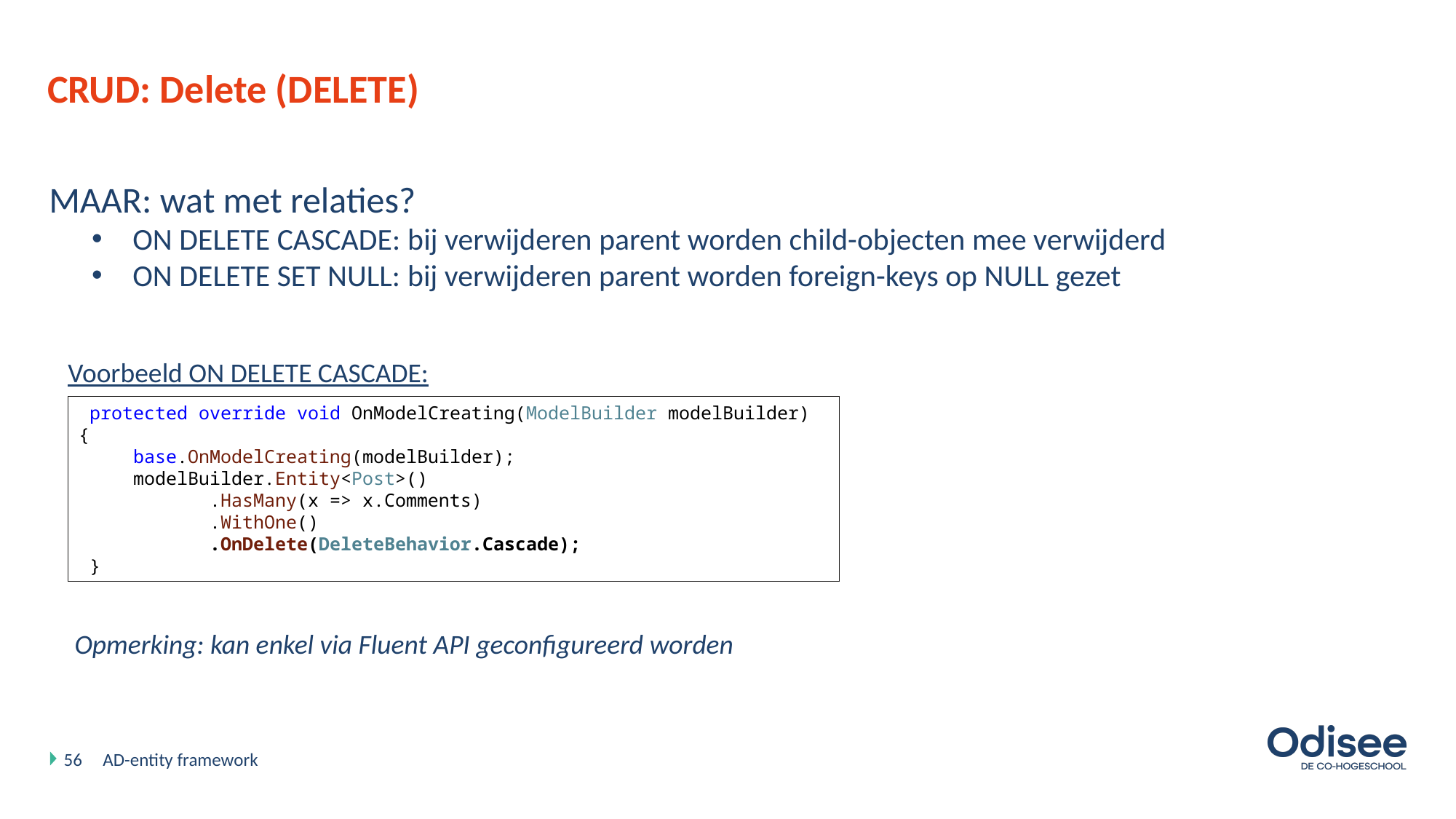

# CRUD: Delete (DELETE)
MAAR: wat met relaties?
ON DELETE CASCADE: bij verwijderen parent worden child-objecten mee verwijderd
ON DELETE SET NULL: bij verwijderen parent worden foreign-keys op NULL gezet
Voorbeeld ON DELETE CASCADE:
 protected override void OnModelCreating(ModelBuilder modelBuilder) {
     base.OnModelCreating(modelBuilder);
     modelBuilder.Entity<Post>()
            .HasMany(x => x.Comments)
            .WithOne()
            .OnDelete(DeleteBehavior.Cascade);
 }
Opmerking: kan enkel via Fluent API geconfigureerd worden
56
AD-entity framework